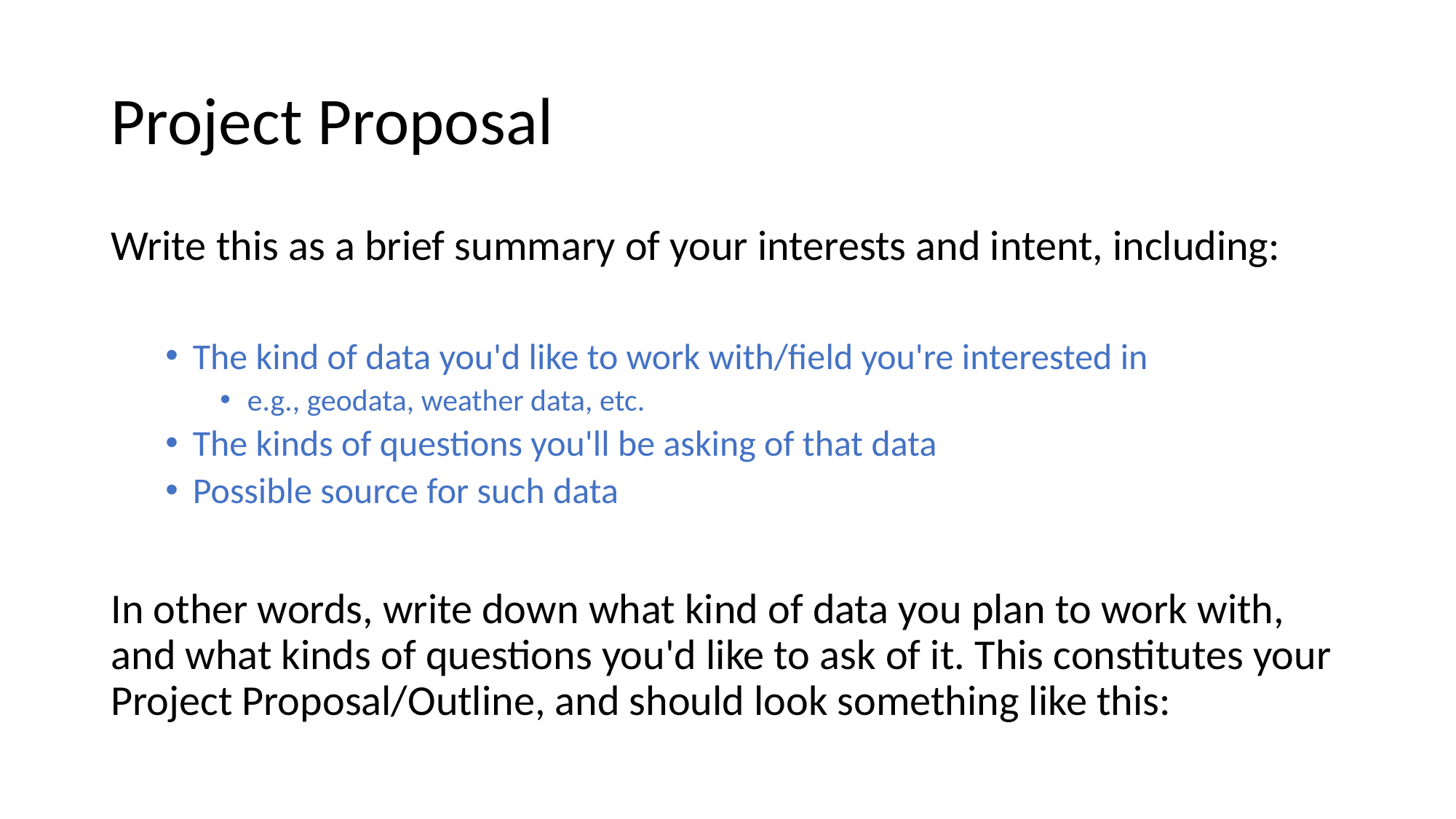

# Project Proposal
Write this as a brief summary of your interests and intent, including:

The kind of data you'd like to work with/field you're interested in
e.g., geodata, weather data, etc.
The kinds of questions you'll be asking of that data
Possible source for such data

In other words, write down what kind of data you plan to work with, and what kinds of questions you'd like to ask of it. This constitutes your Project Proposal/Outline, and should look something like this: